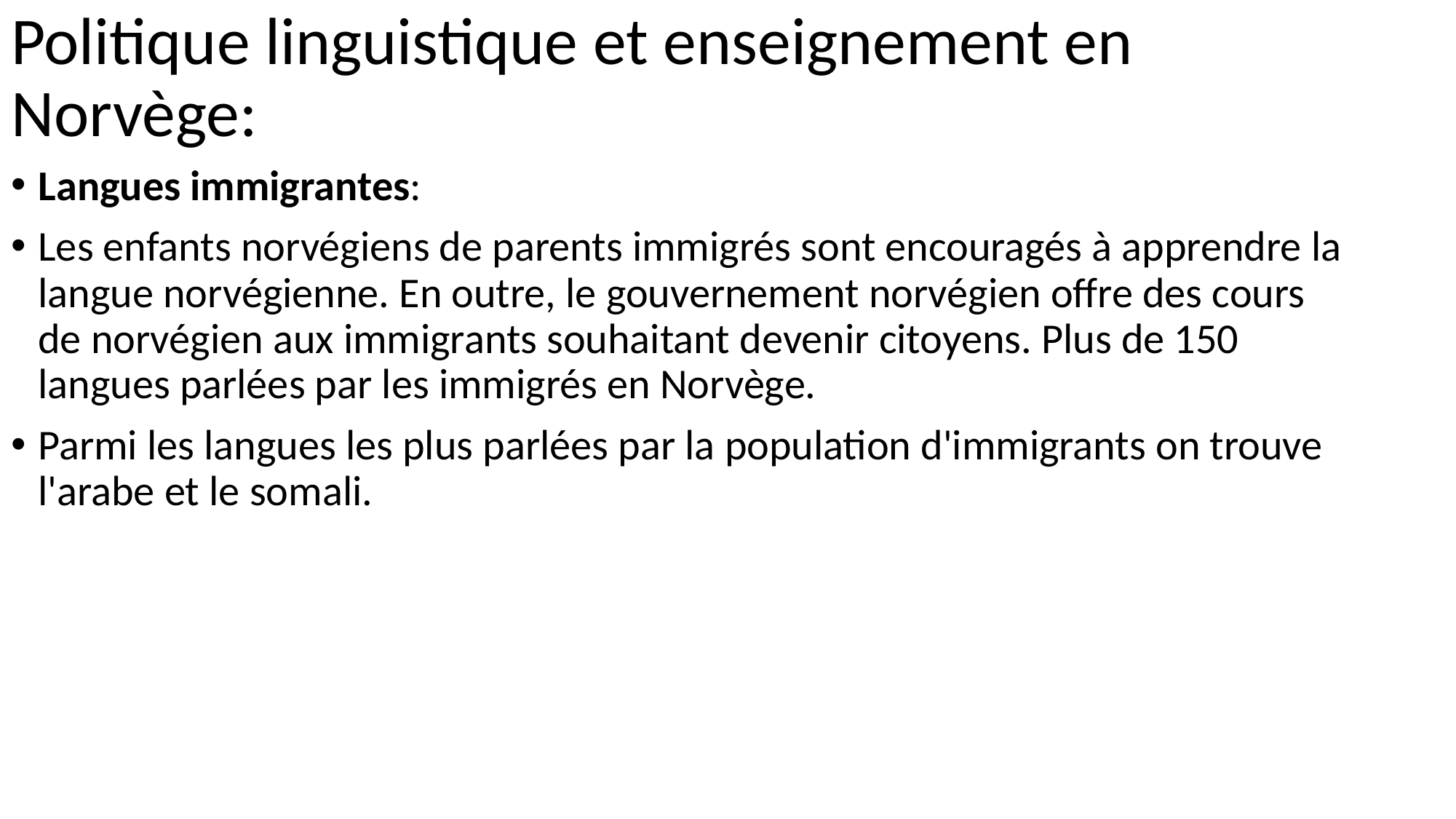

# Politique linguistique et enseignement en Norvège:
Langues immigrantes:
Les enfants norvégiens de parents immigrés sont encouragés à apprendre la langue norvégienne. En outre, le gouvernement norvégien offre des cours de norvégien aux immigrants souhaitant devenir citoyens. Plus de 150 langues parlées par les immigrés en Norvège.
Parmi les langues les plus parlées par la population d'immigrants on trouve l'arabe et le somali.